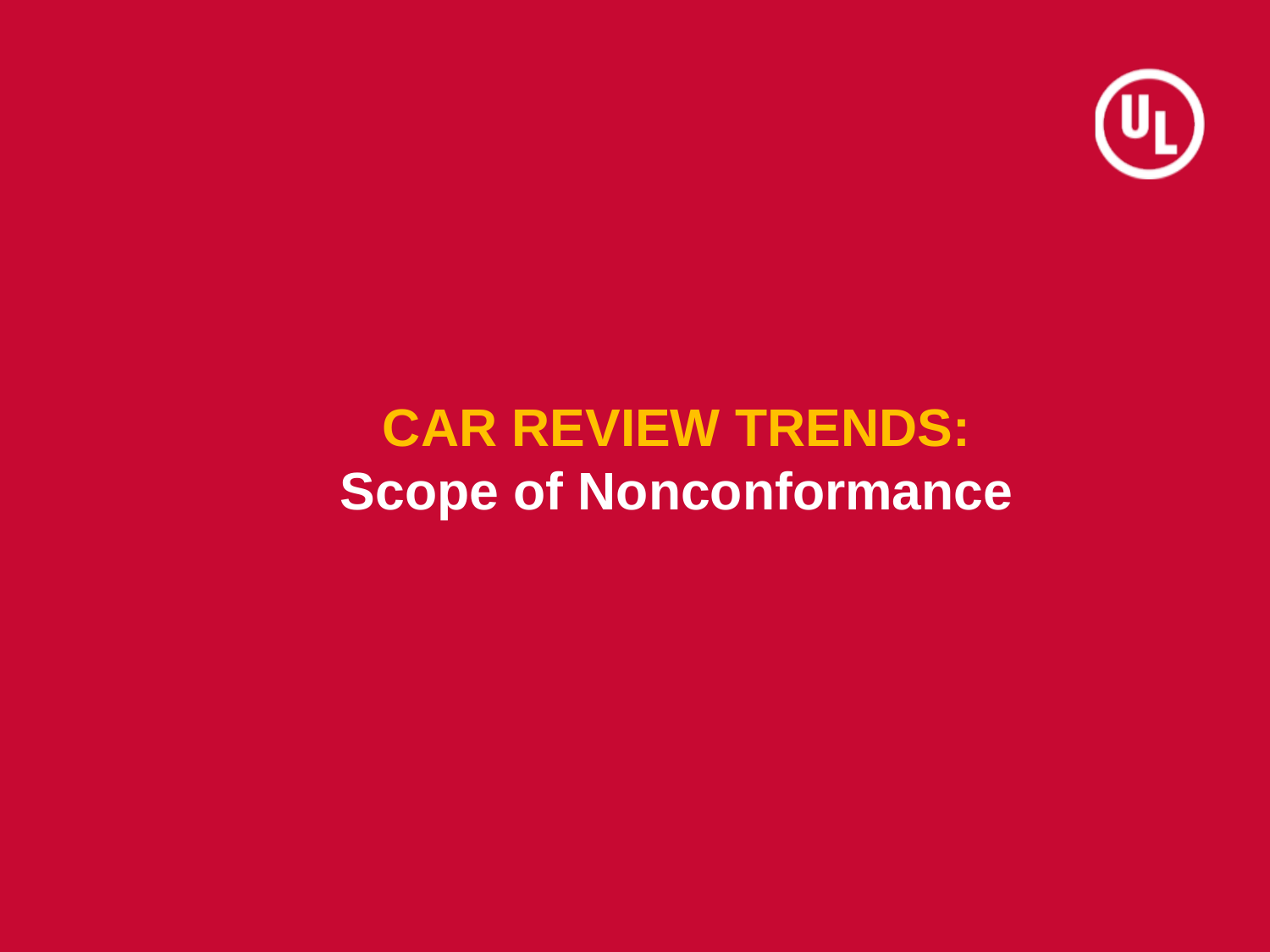

# CAR REVIEW TRENDS: Scope of Nonconformance